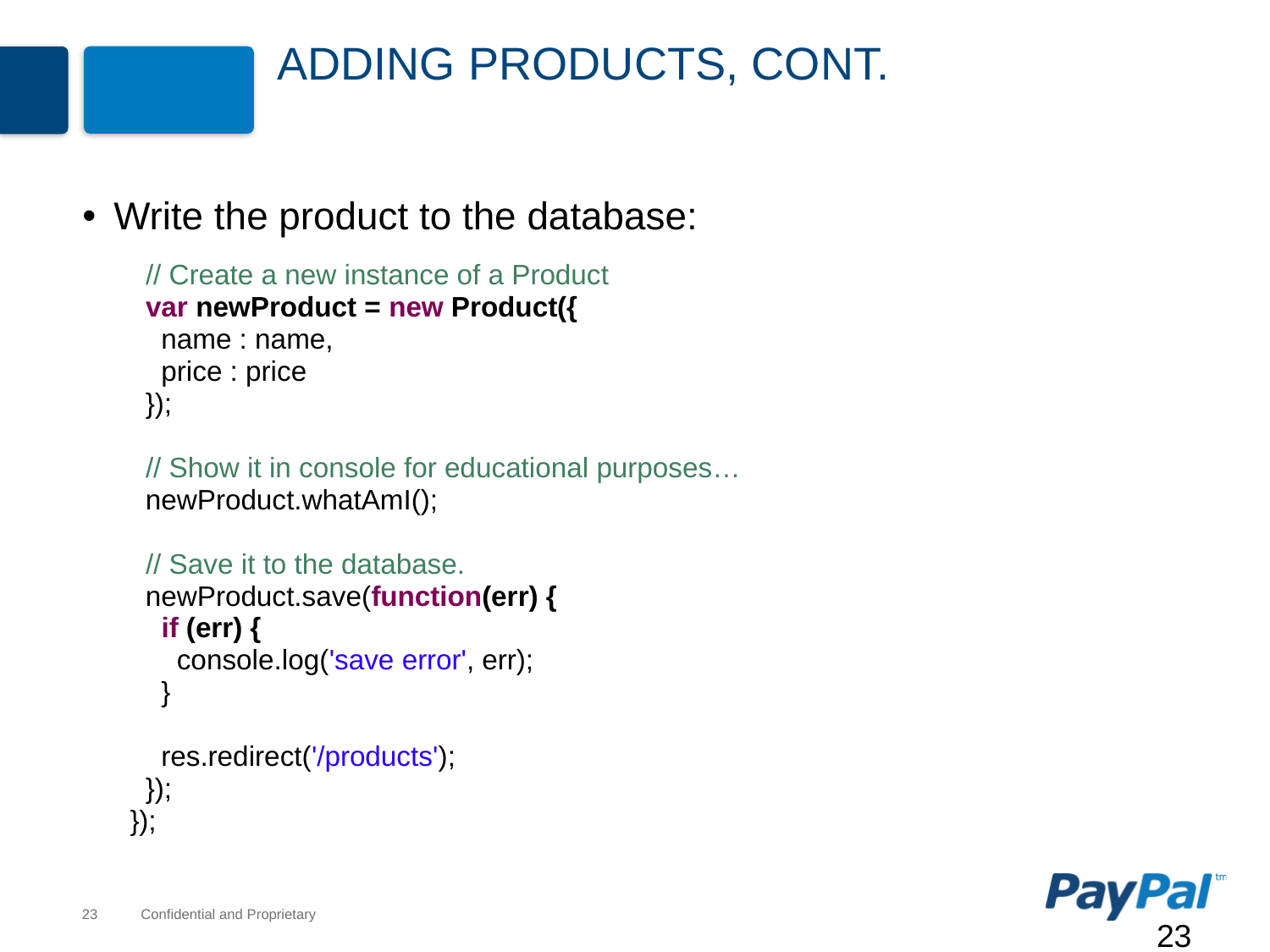

# Adding Products, cont.
Write the product to the database:
  // Create a new instance of a Product
  var newProduct = new Product({
    name : name,
    price : price
  });
  // Show it in console for educational purposes…
  newProduct.whatAmI();
  // Save it to the database.
  newProduct.save(function(err) {
    if (err) {
      console.log('save error', err);
    }
    res.redirect('/products');
  });
});

23